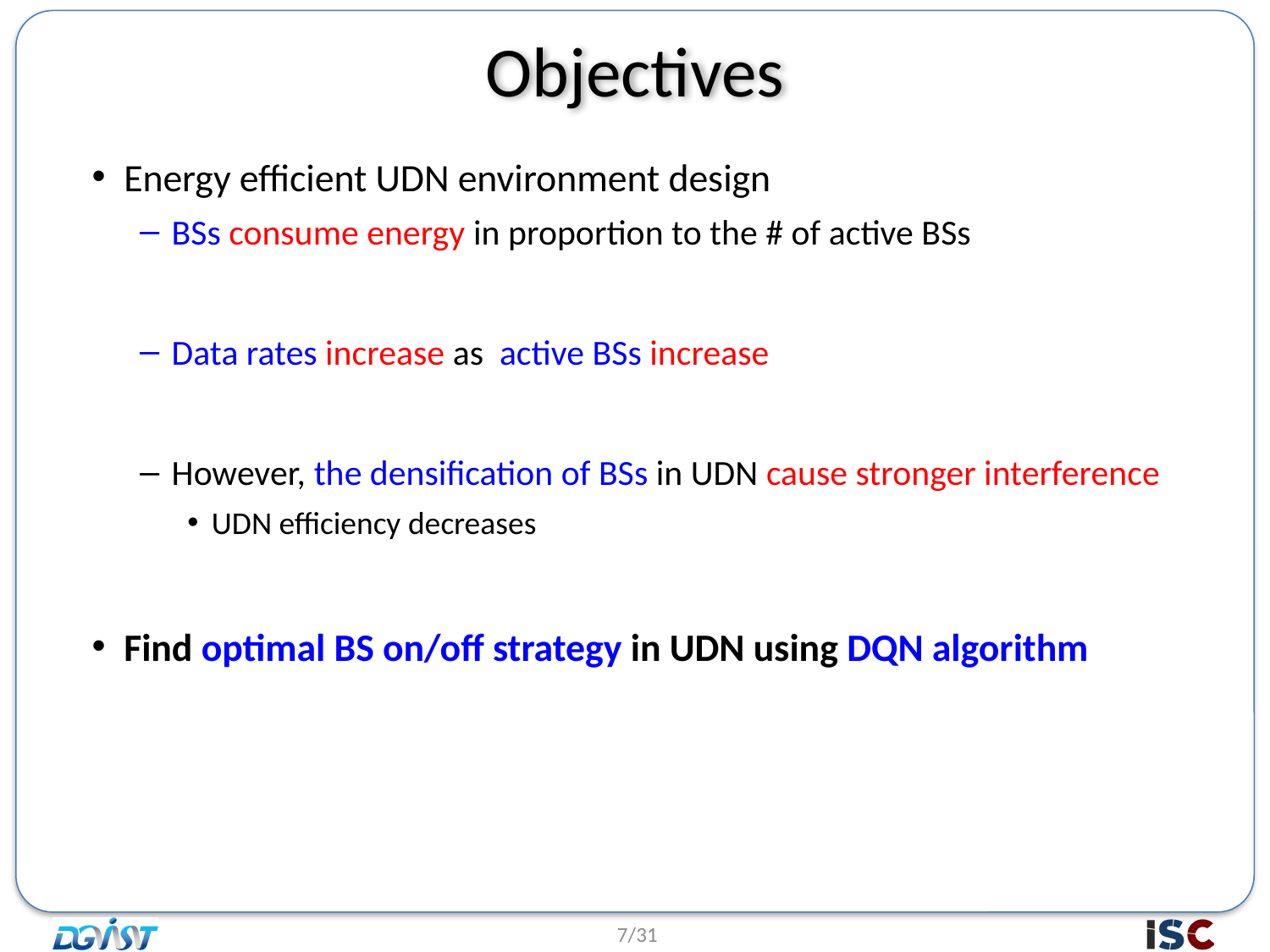

# Objectives
Energy efficient UDN environment design
BSs consume energy in proportion to the # of active BSs

Data rates increase as  active BSs increase

However, the densification of BSs in UDN cause stronger interference
UDN efficiency decreases

Find optimal BS on/off strategy in UDN using DQN algorithm